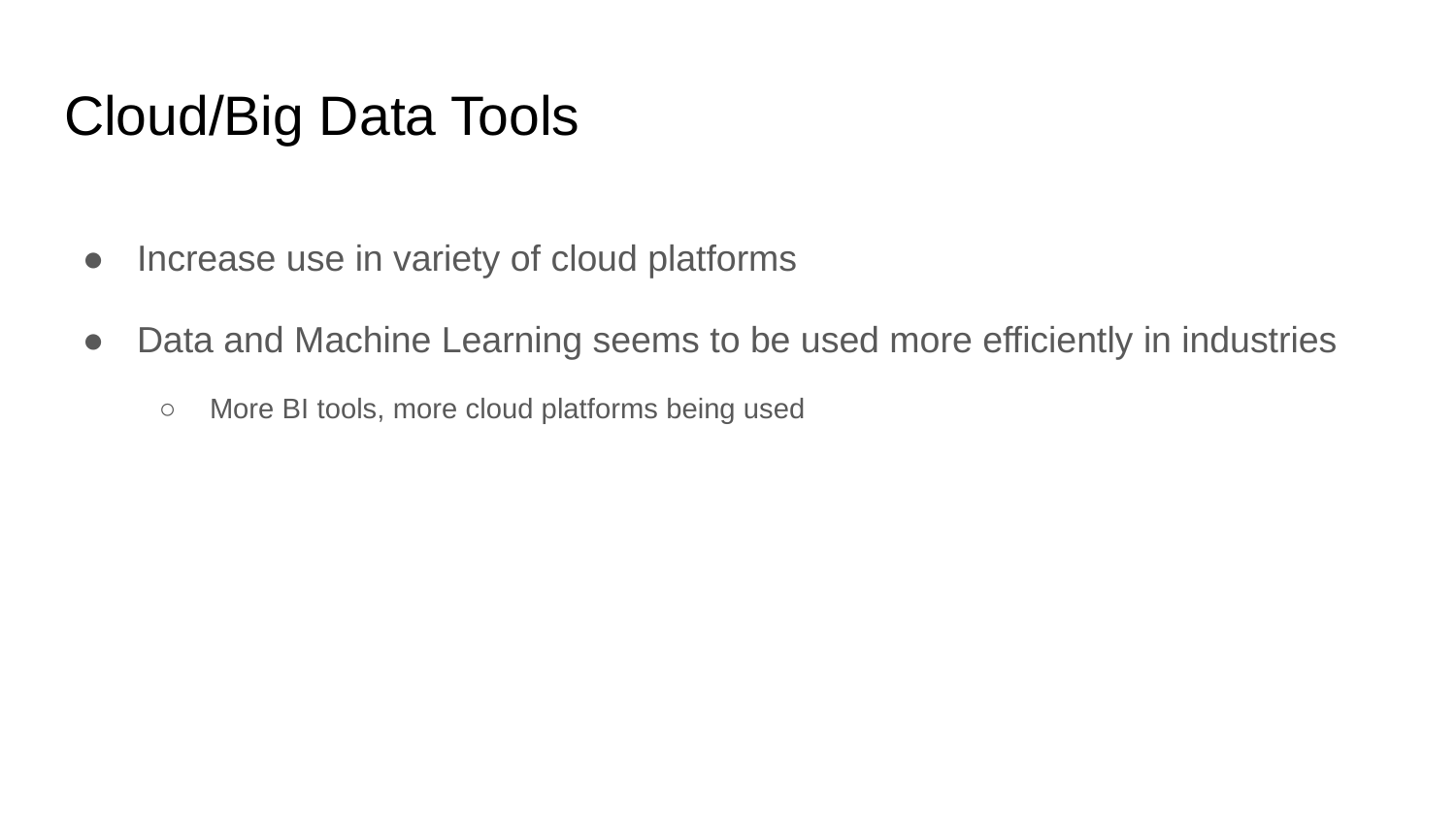

# Cloud/Big Data Tools
Increase use in variety of cloud platforms
Data and Machine Learning seems to be used more efficiently in industries
More BI tools, more cloud platforms being used